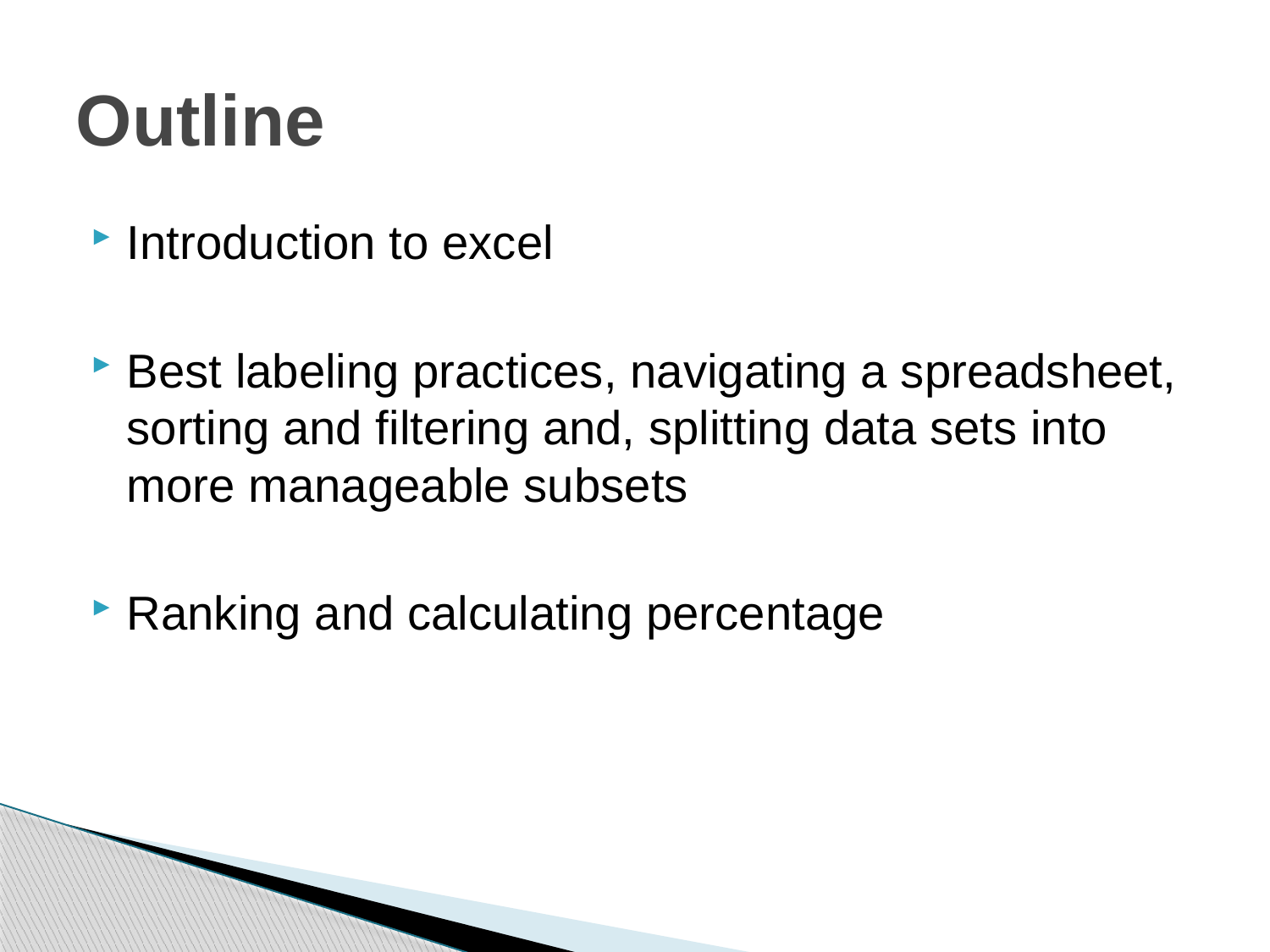

# Outline
Introduction to excel

Best labeling practices, navigating a spreadsheet, sorting and filtering and, splitting data sets into more manageable subsets

Ranking and calculating percentage